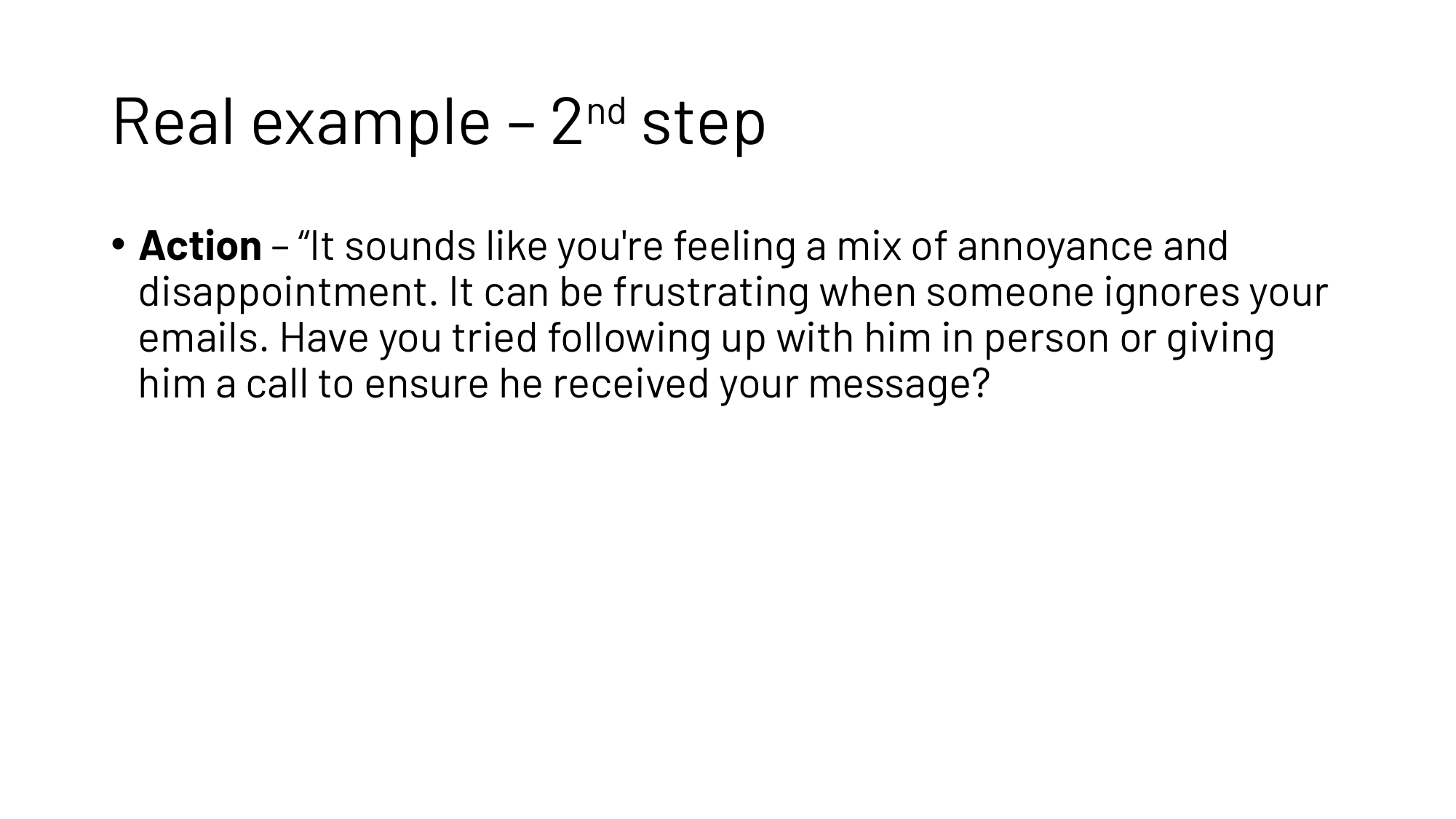

# Real example – 2nd step
Action – “It sounds like you're feeling a mix of annoyance and disappointment. It can be frustrating when someone ignores your emails. Have you tried following up with him in person or giving him a call to ensure he received your message?